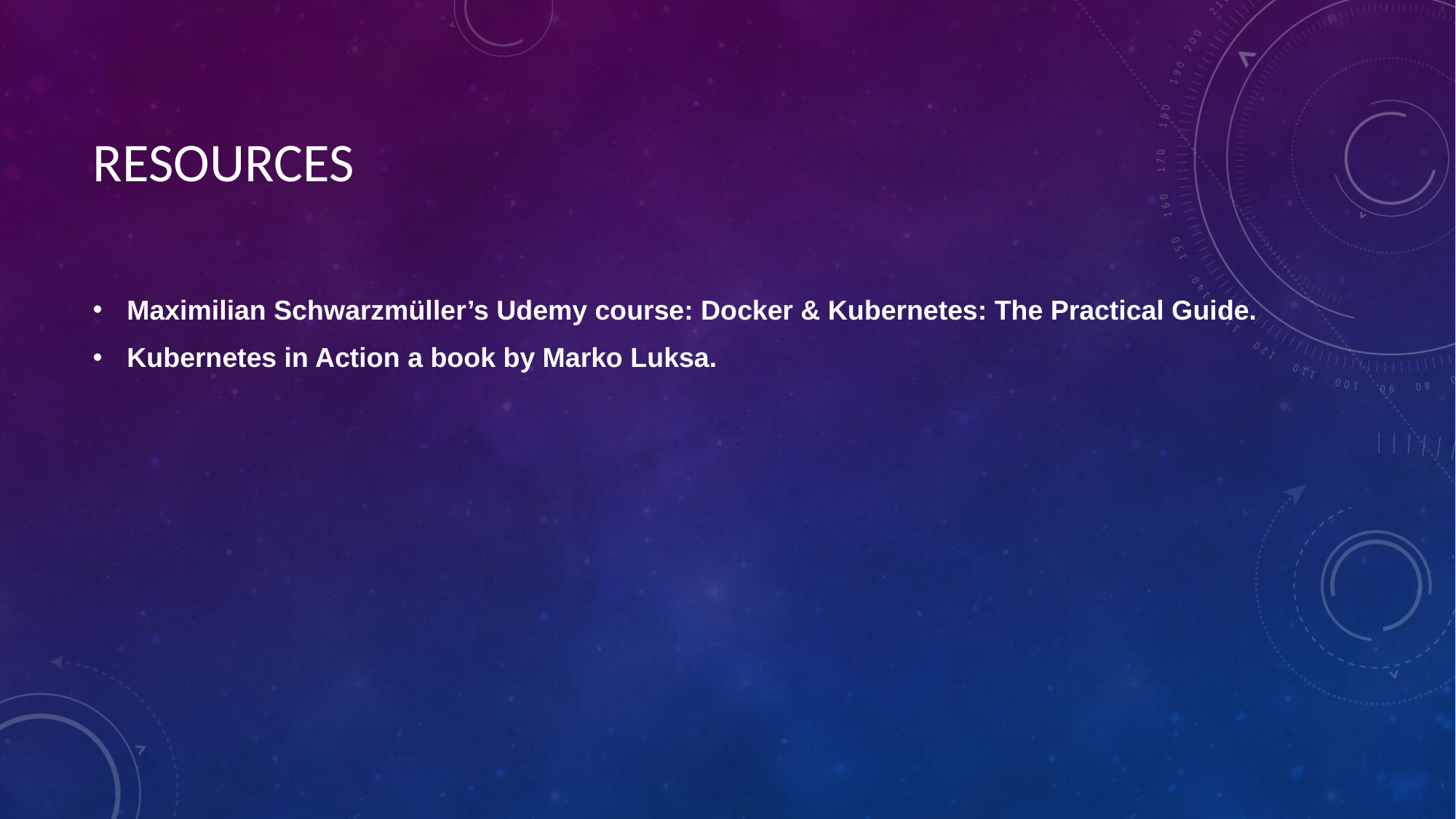

# Resources
Maximilian Schwarzmüller’s Udemy course: Docker & Kubernetes: The Practical Guide.
Kubernetes in Action a book by Marko Luksa.